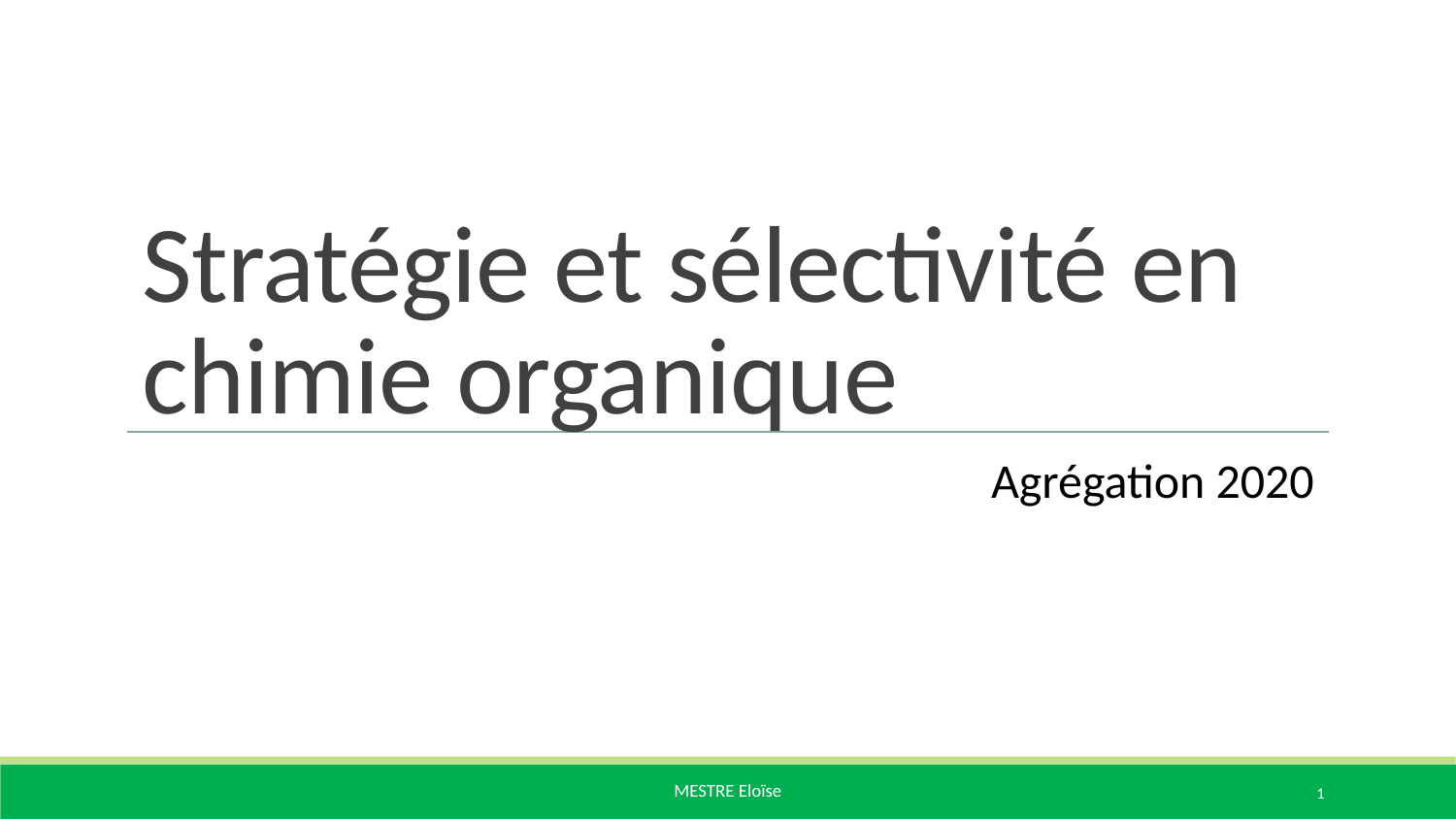

# Stratégie et sélectivité en chimie organique
Agrégation 2020
1